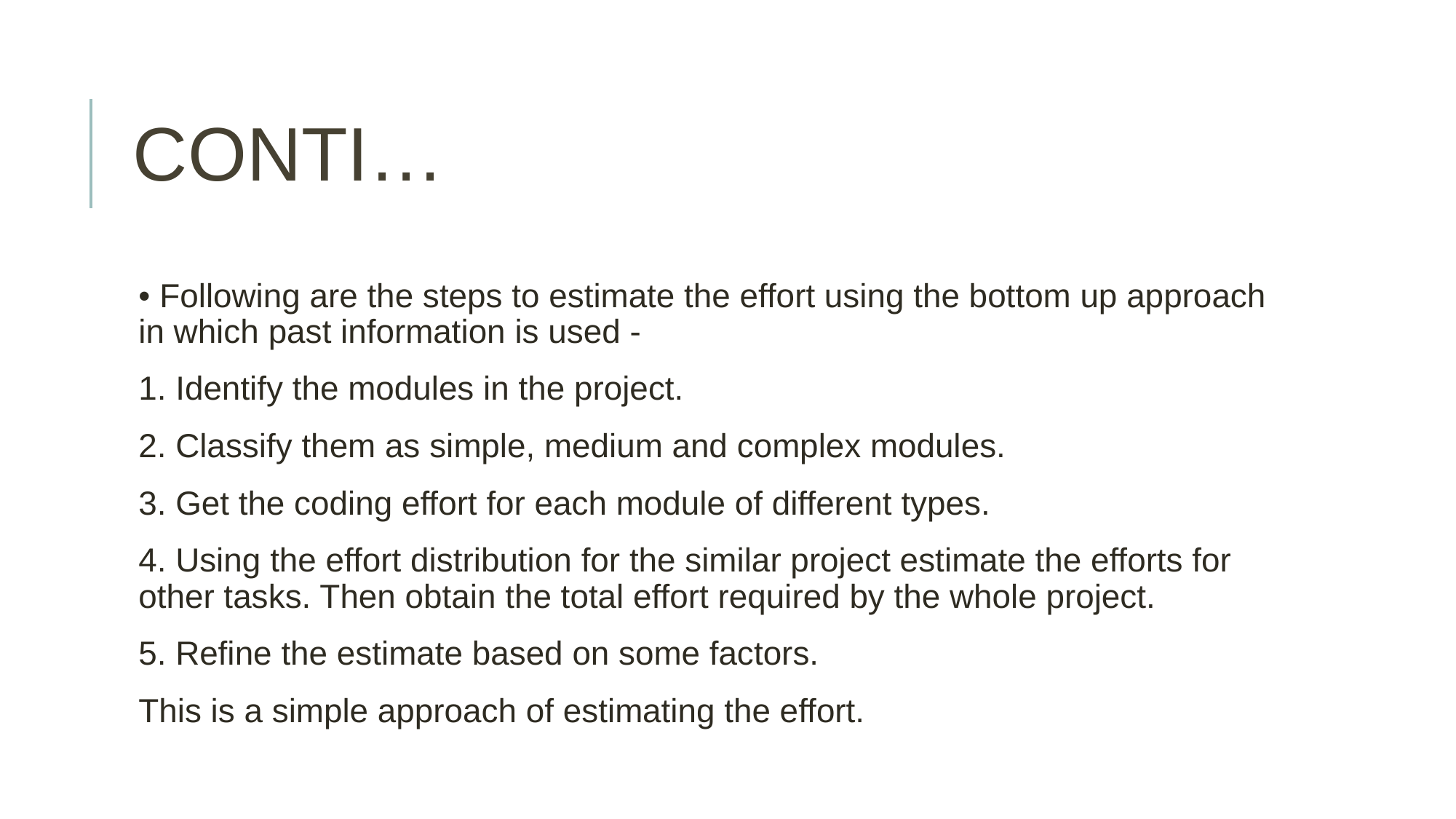

# CONTI…
• Following are the steps to estimate the effort using the bottom up approach in which past information is used -
1. Identify the modules in the project.
2. Classify them as simple, medium and complex modules.
3. Get the coding effort for each module of different types.
4. Using the effort distribution for the similar project estimate the efforts for other tasks. Then obtain the total effort required by the whole project.
5. Refine the estimate based on some factors.
This is a simple approach of estimating the effort.